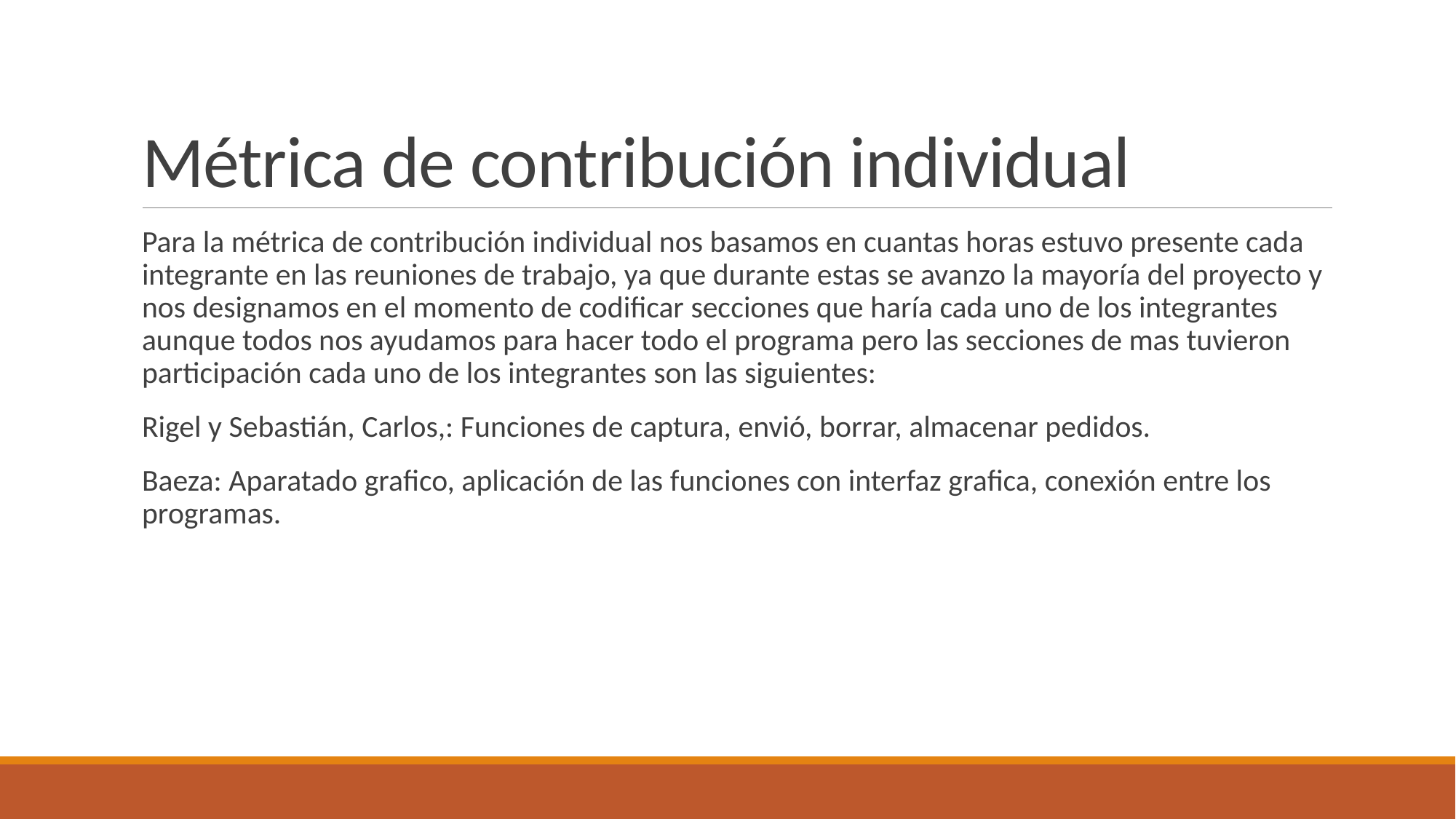

# Métrica de contribución individual
Para la métrica de contribución individual nos basamos en cuantas horas estuvo presente cada integrante en las reuniones de trabajo, ya que durante estas se avanzo la mayoría del proyecto y nos designamos en el momento de codificar secciones que haría cada uno de los integrantes aunque todos nos ayudamos para hacer todo el programa pero las secciones de mas tuvieron participación cada uno de los integrantes son las siguientes:
Rigel y Sebastián, Carlos,: Funciones de captura, envió, borrar, almacenar pedidos.
Baeza: Aparatado grafico, aplicación de las funciones con interfaz grafica, conexión entre los programas.